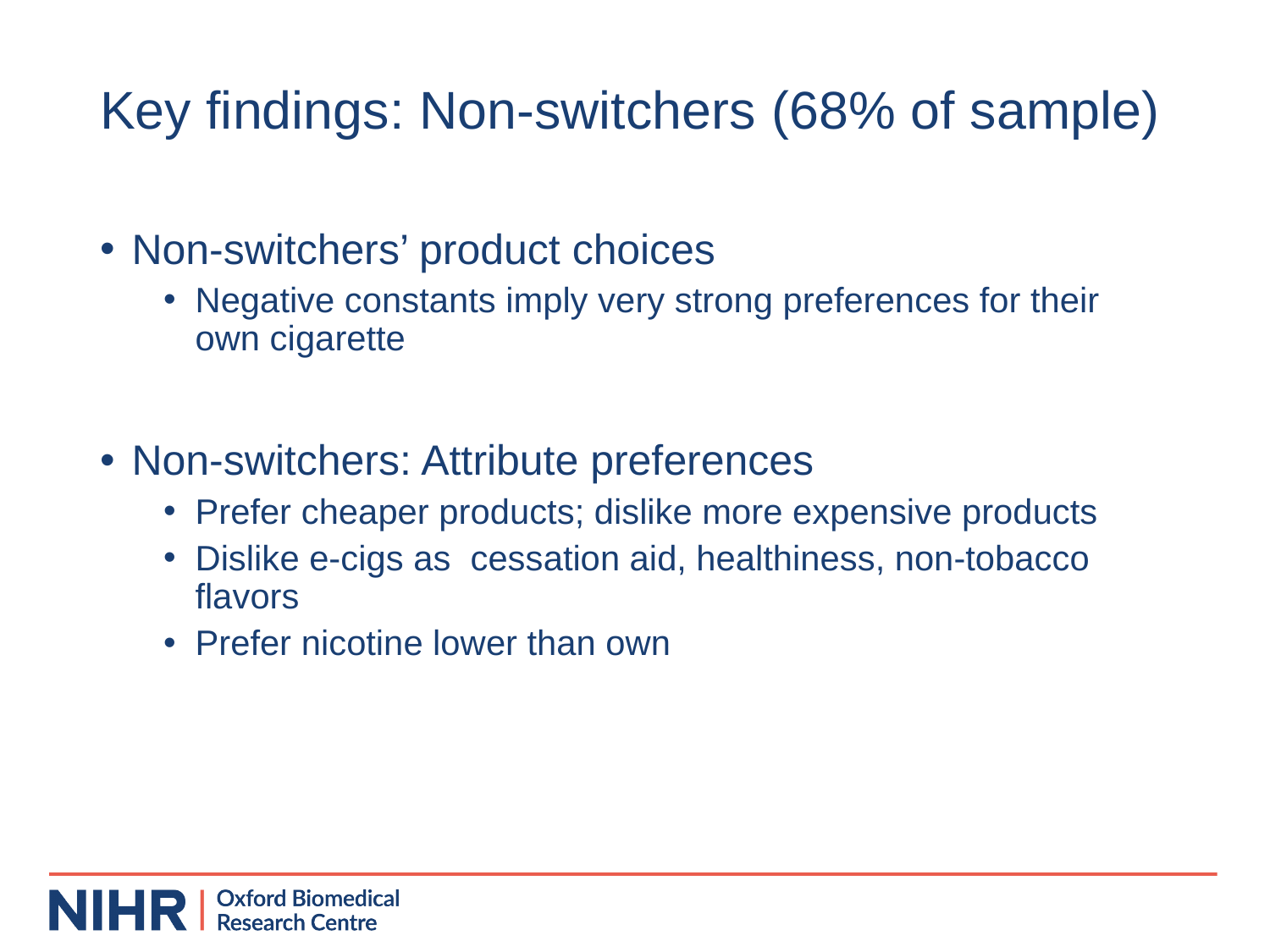

# Key findings: Non-switchers (68% of sample)
Non-switchers’ product choices
Negative constants imply very strong preferences for their own cigarette

Non-switchers: Attribute preferences
Prefer cheaper products; dislike more expensive products
Dislike e-cigs as  cessation aid, healthiness, non-tobacco flavors
Prefer nicotine lower than own